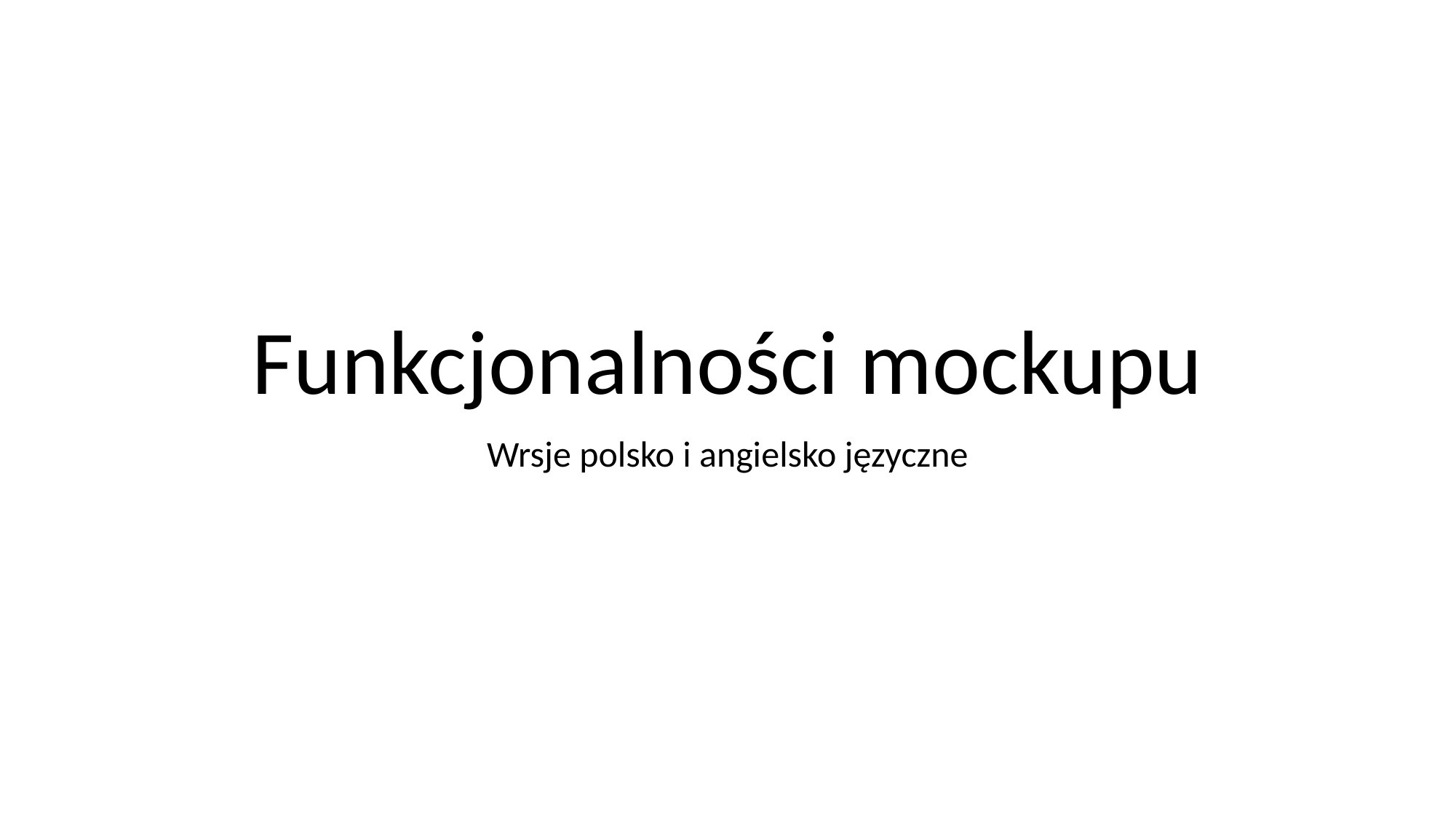

# Funkcjonalności mockupu
Wrsje polsko i angielsko języczne